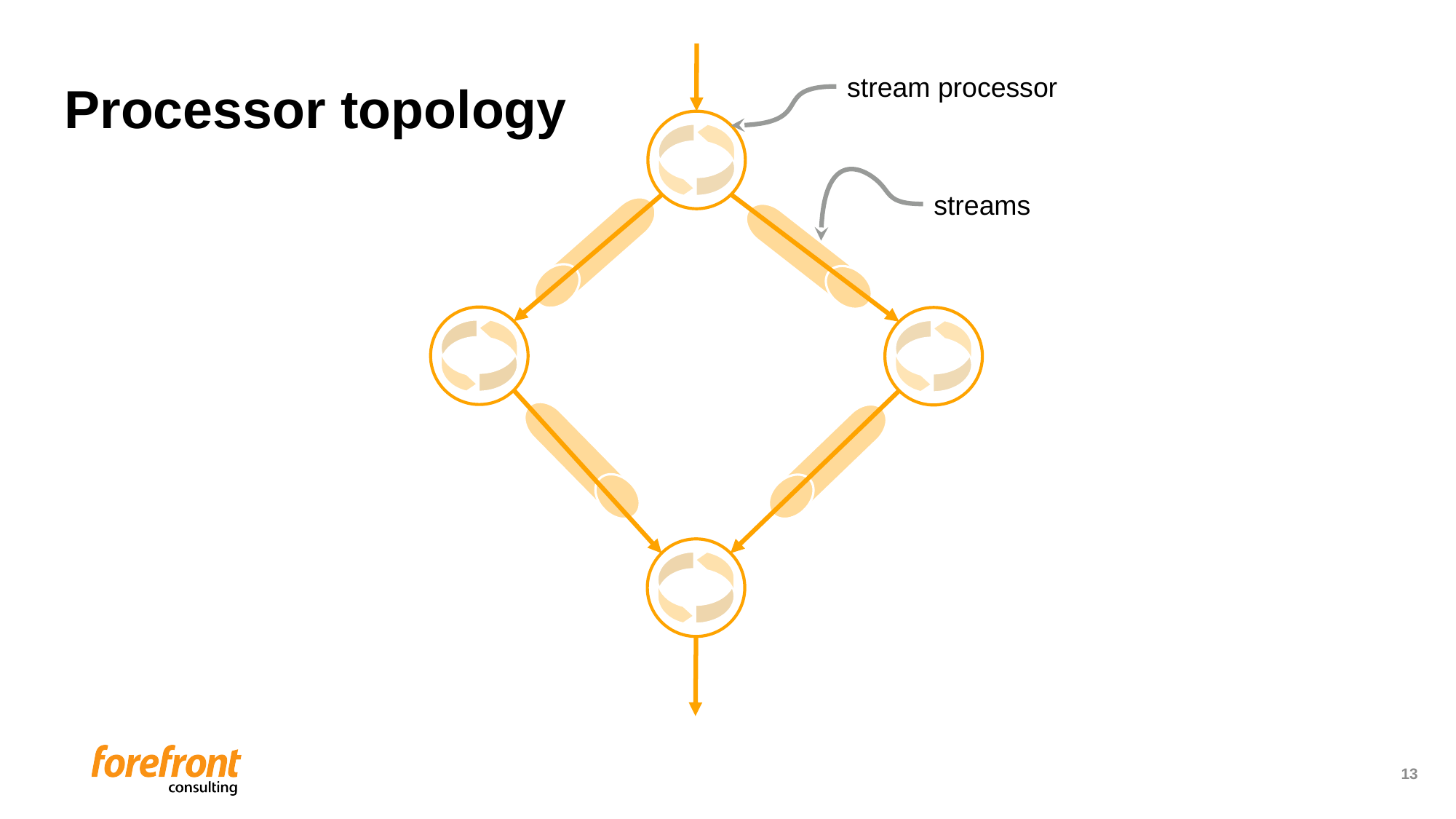

stream processor
# Processor topology

streams

13